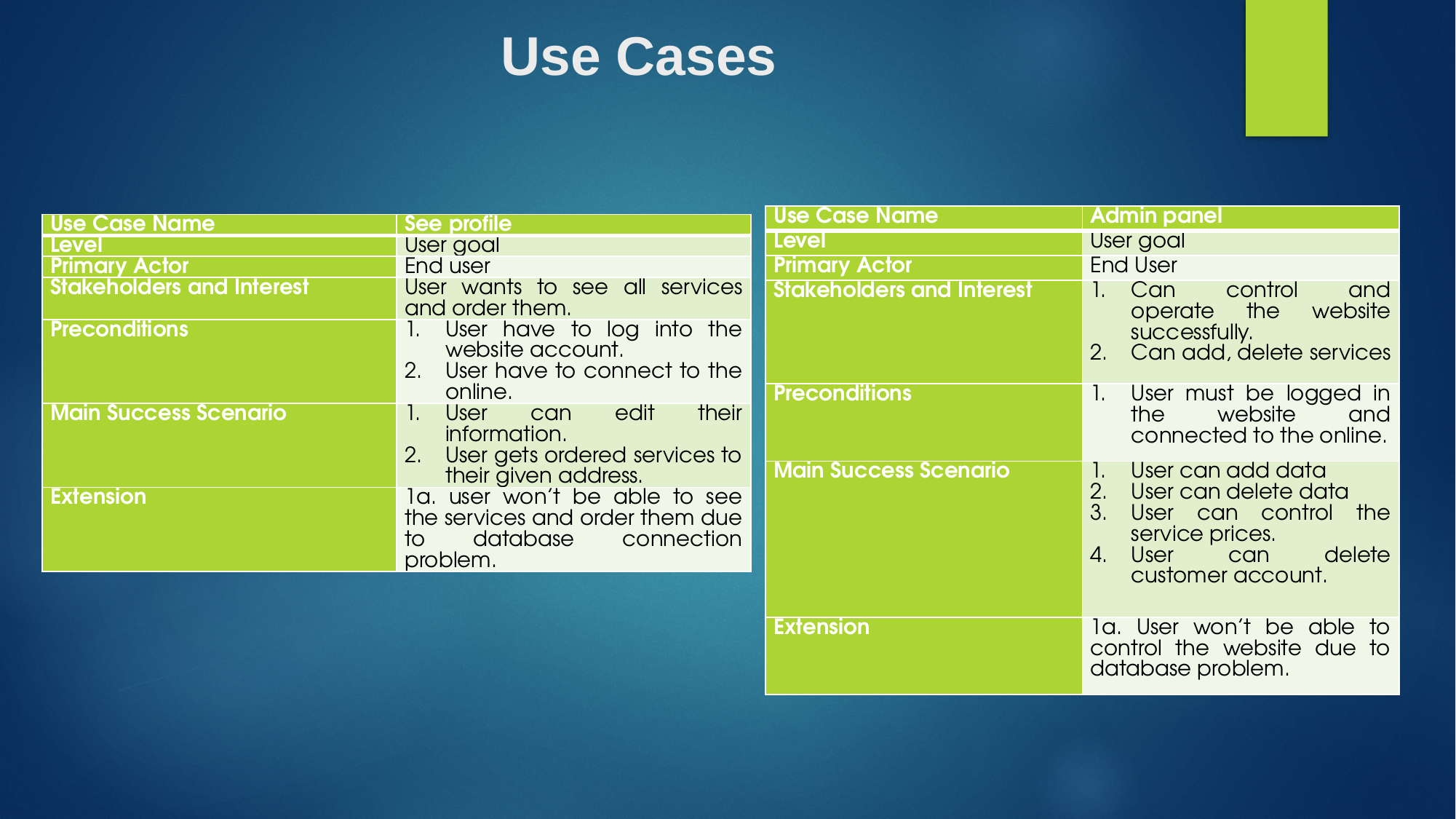

Use Cases
| Use Case Name | Admin panel |
| --- | --- |
| Level | User goal |
| Primary Actor | End User |
| Stakeholders and Interest | Can control and operate the website successfully. Can add, delete services |
| Preconditions | User must be logged in the website and connected to the online. |
| Main Success Scenario | User can add data User can delete data User can control the service prices. User can delete customer account. |
| Extension | 1a. User won’t be able to control the website due to database problem. |
| Use Case Name | See profile |
| --- | --- |
| Level | User goal |
| Primary Actor | End user |
| Stakeholders and Interest | User wants to see all services and order them. |
| Preconditions | User have to log into the website account. User have to connect to the online. |
| Main Success Scenario | User can edit their information. User gets ordered services to their given address. |
| Extension | 1a. user won’t be able to see the services and order them due to database connection problem. |